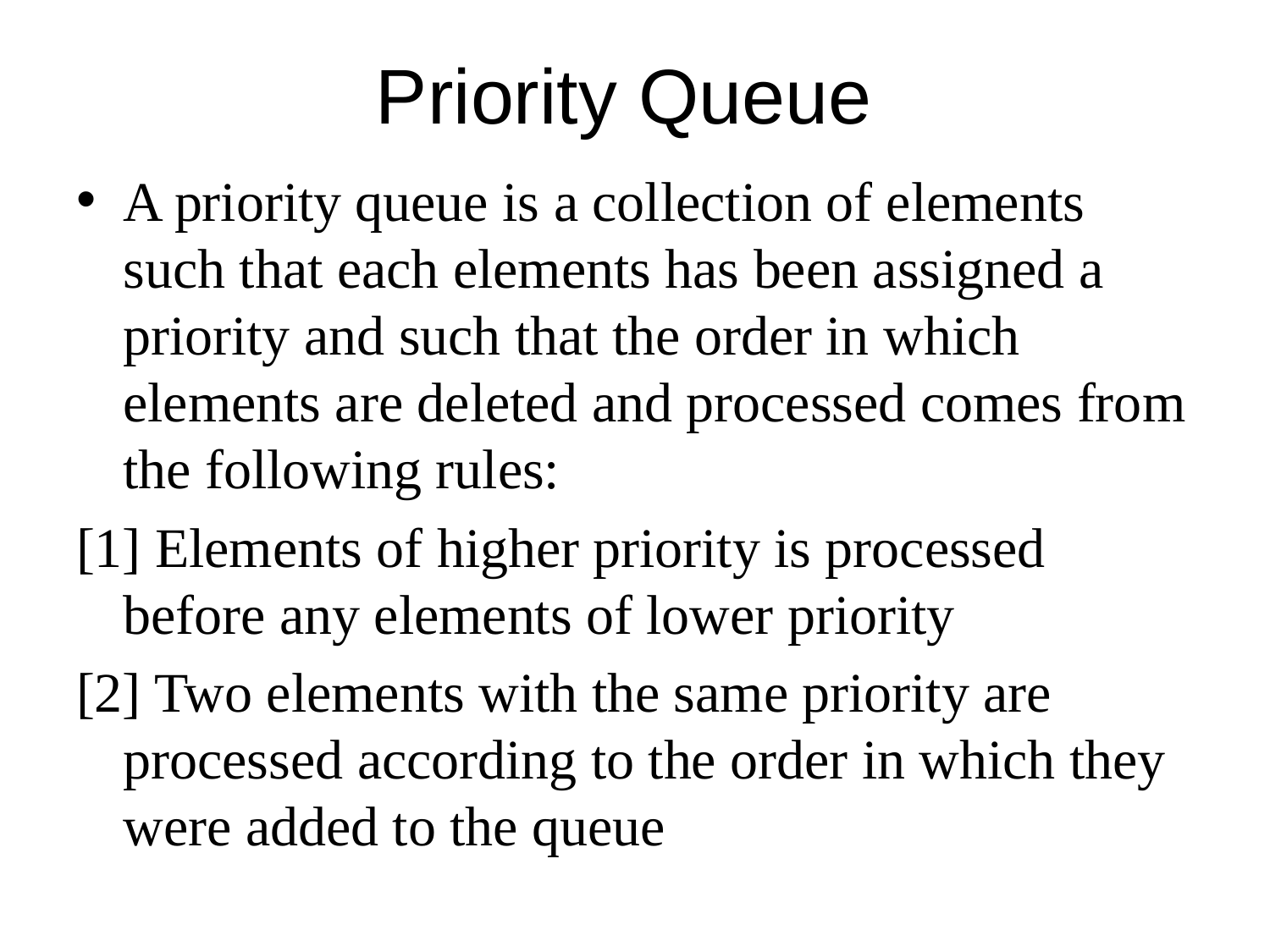

# Priority Queue
A priority queue is a collection of elements such that each elements has been assigned a priority and such that the order in which elements are deleted and processed comes from the following rules:
[1] Elements of higher priority is processed before any elements of lower priority
[2] Two elements with the same priority are processed according to the order in which they were added to the queue